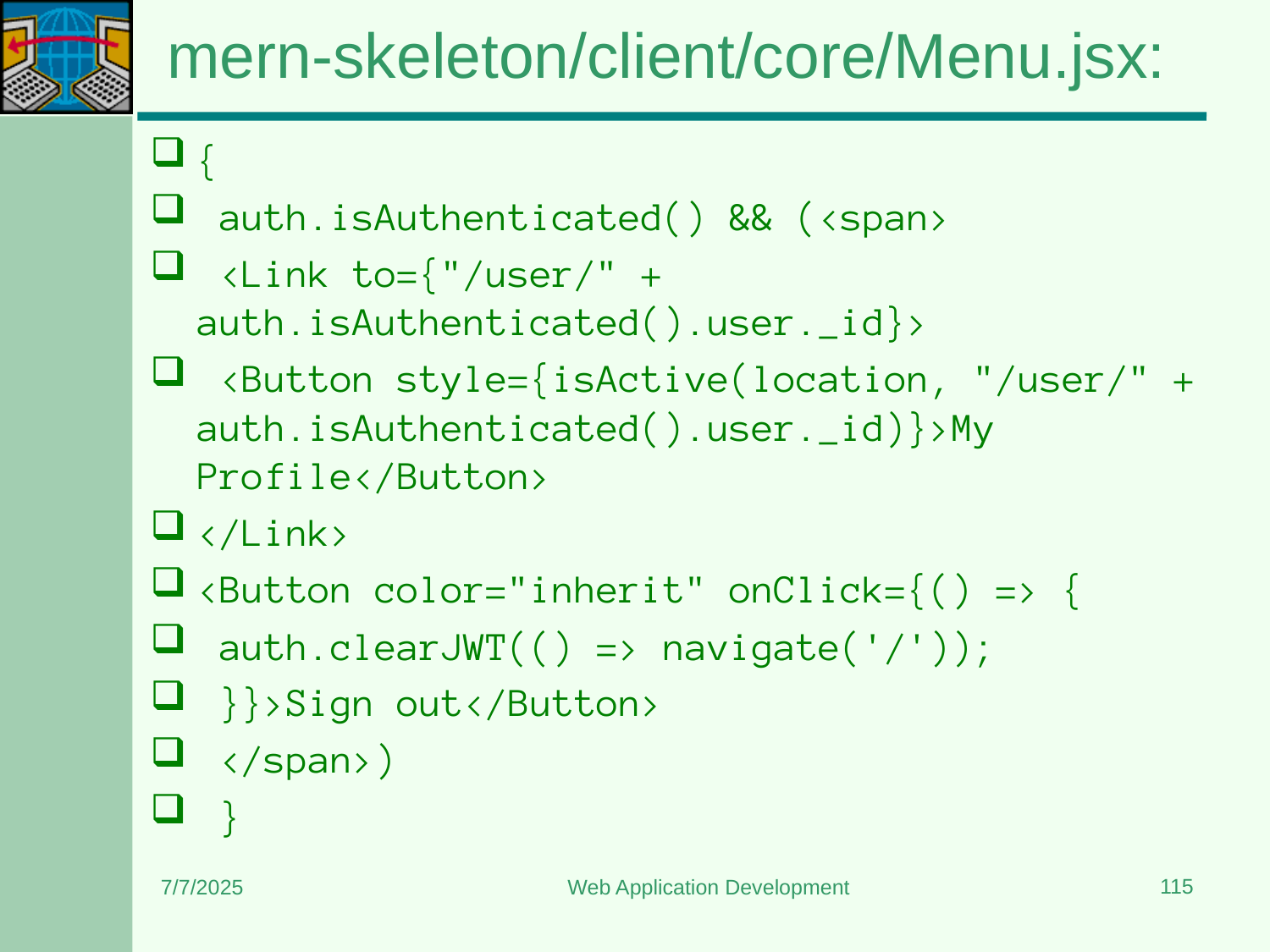

# mern-skeleton/client/core/Menu.jsx:
{
 auth.isAuthenticated() && (<span>
 <Link to={"/user/" + auth.isAuthenticated().user._id}>
 <Button style={isActive(location, "/user/" + auth.isAuthenticated().user._id)}>My Profile</Button>
</Link>
<Button color="inherit" onClick={() => {
 auth.clearJWT(() => navigate('/'));
 }}>Sign out</Button>
 </span>)
 }

115
7/7/2025
Web Application Development